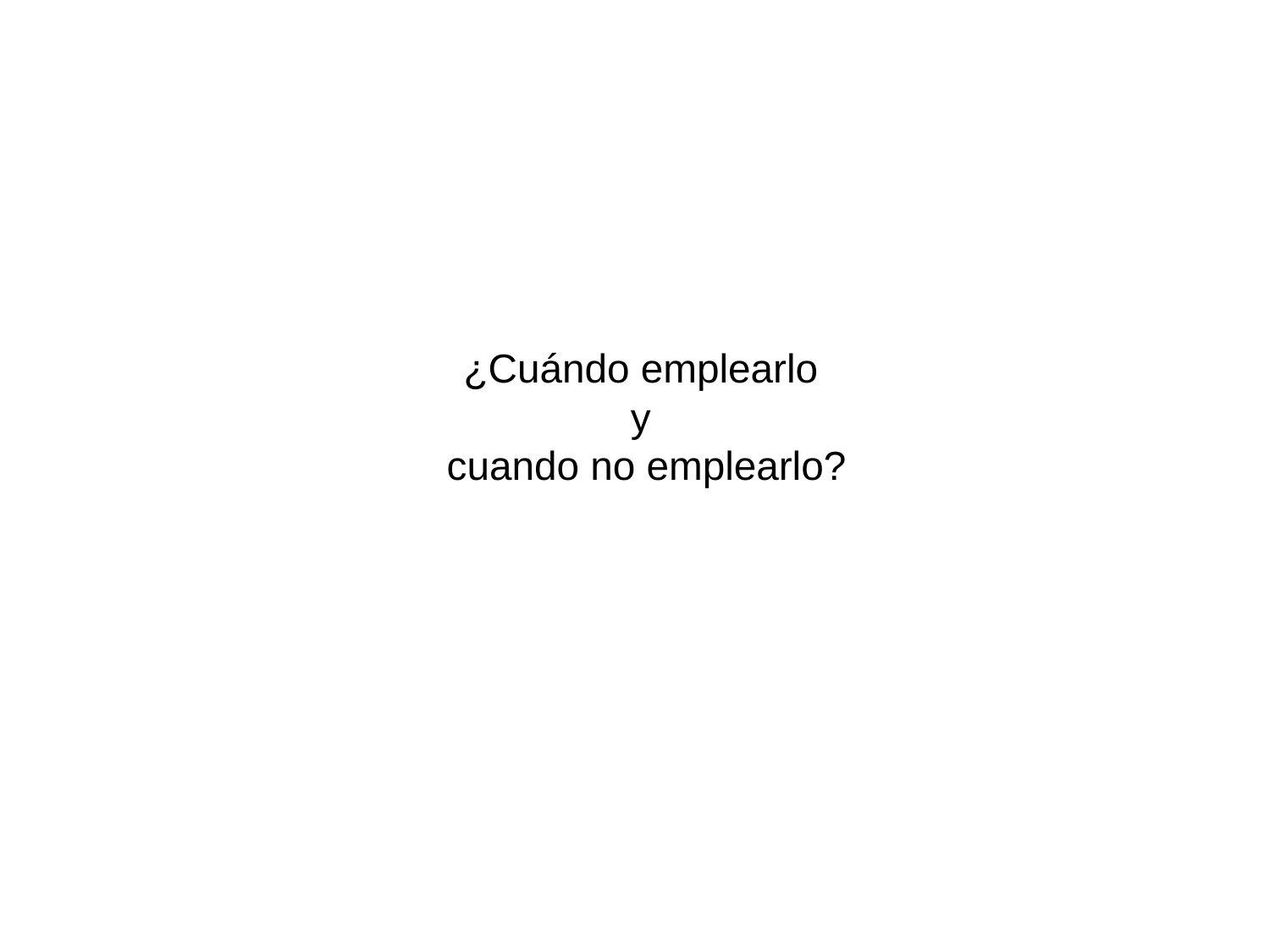

# ¿Cuándo emplearlo y cuando no emplearlo?